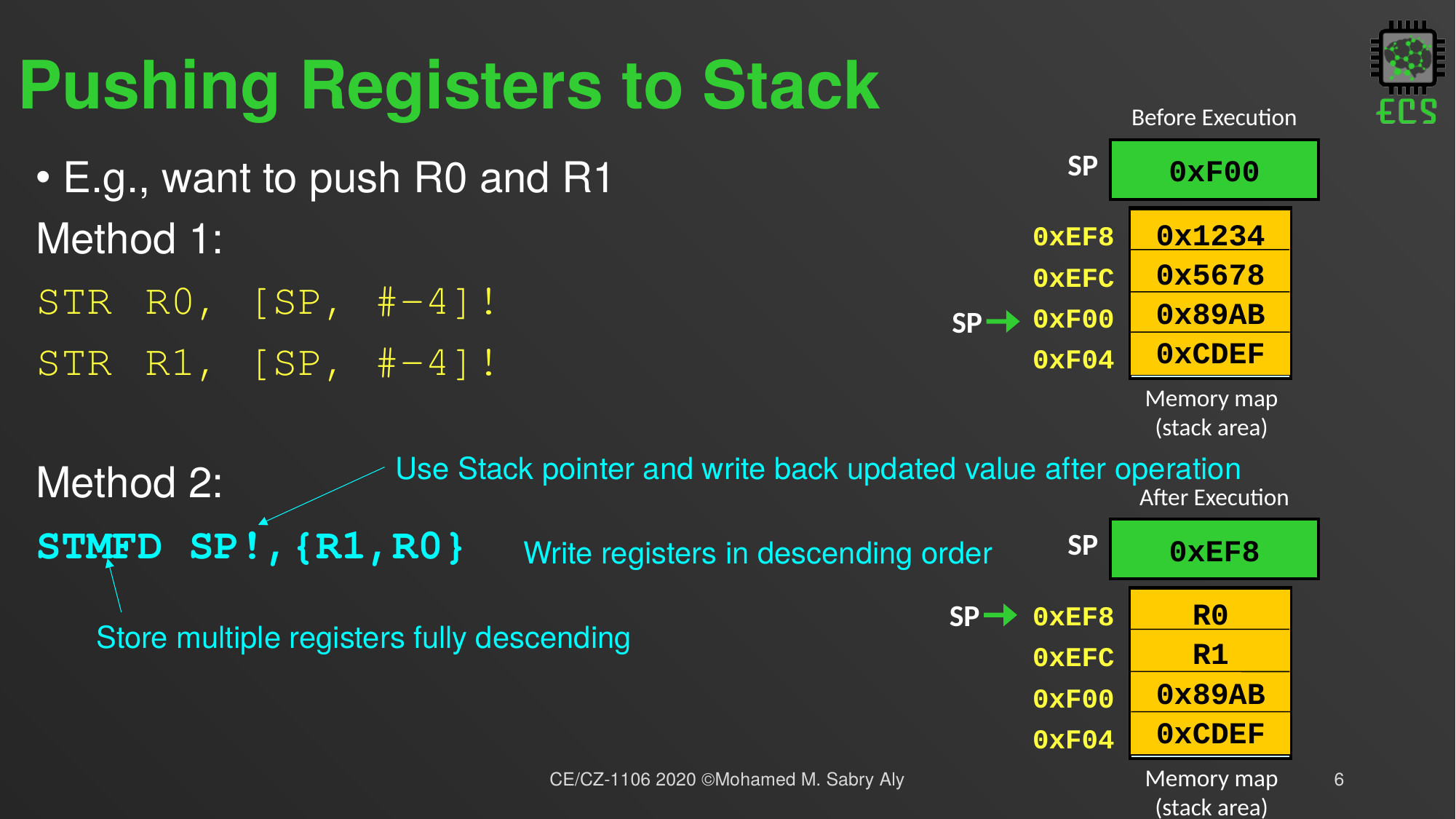

# Pushing Registers to Stack
Before Execution
0xF00
SP

Memory map
(stack area)
E.g., want to push R0 and R1
Method 1:
STR	R0, [SP, #-4]!
STR	R1, [SP, #-4]!

Method 2:
STMFD SP!,{R1,R0}
0x1234
0x5678
0x89AB
0xCDEF

0xEF8
0xEFC
0xF00
0xF04
SP

Use Stack pointer and write back updated value after operation
After Execution
0xEF8
SP

Memory map
(stack area)
Write registers in descending order
R0
R1
0x89AB
0xCDEF

SP

0xEF8
0xEFC
0xF00
0xF04
Store multiple registers fully descending
CE/CZ-1106 2020 ©Mohamed M. Sabry Aly
6